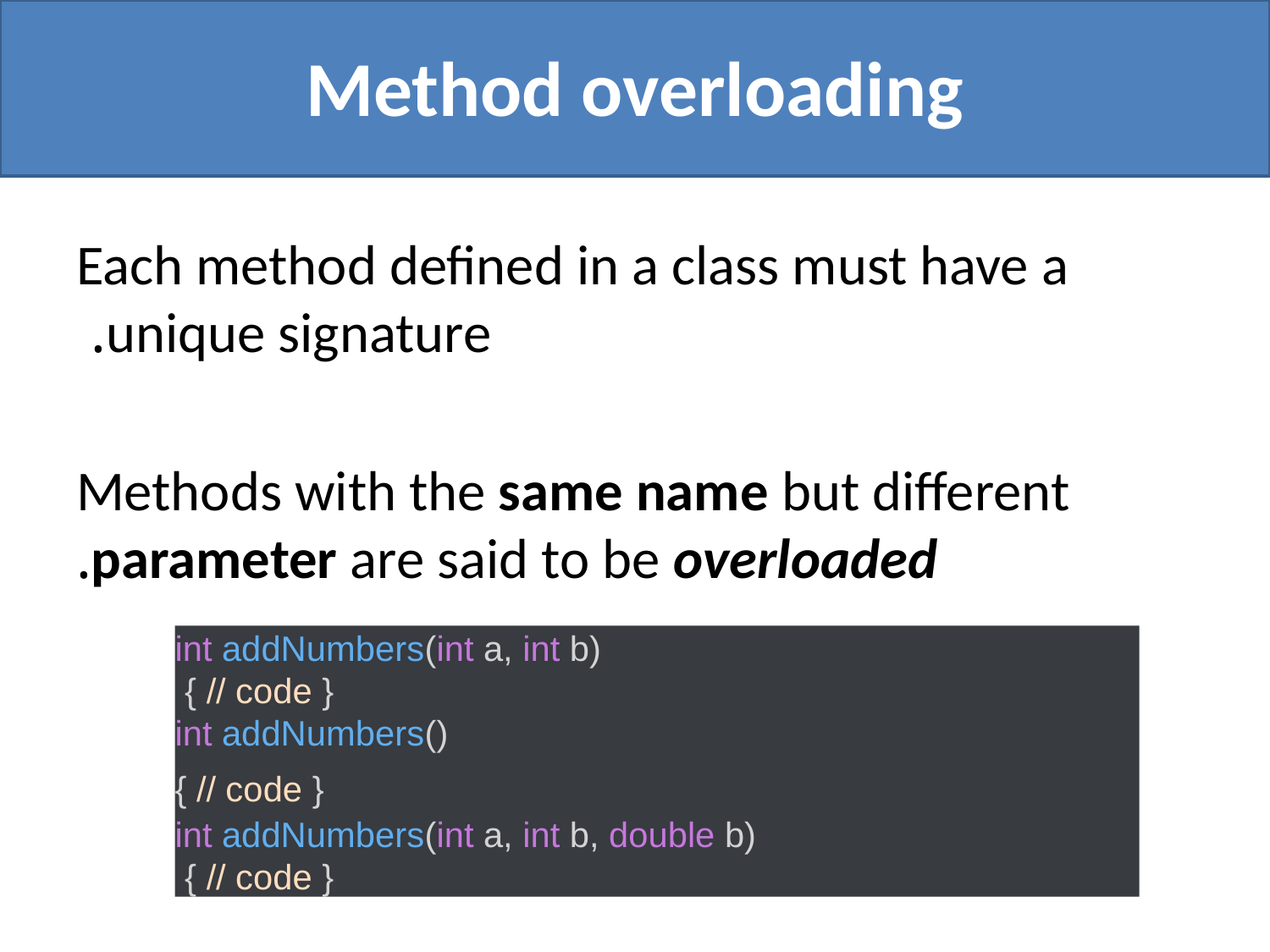

# Method overloading
Each method defined in a class must have a unique signature.

Methods with the same name but different parameter are said to be overloaded.
int addNumbers(int a, int b)
 { // code }
int addNumbers()
{ // code }
int addNumbers(int a, int b, double b)
 { // code }